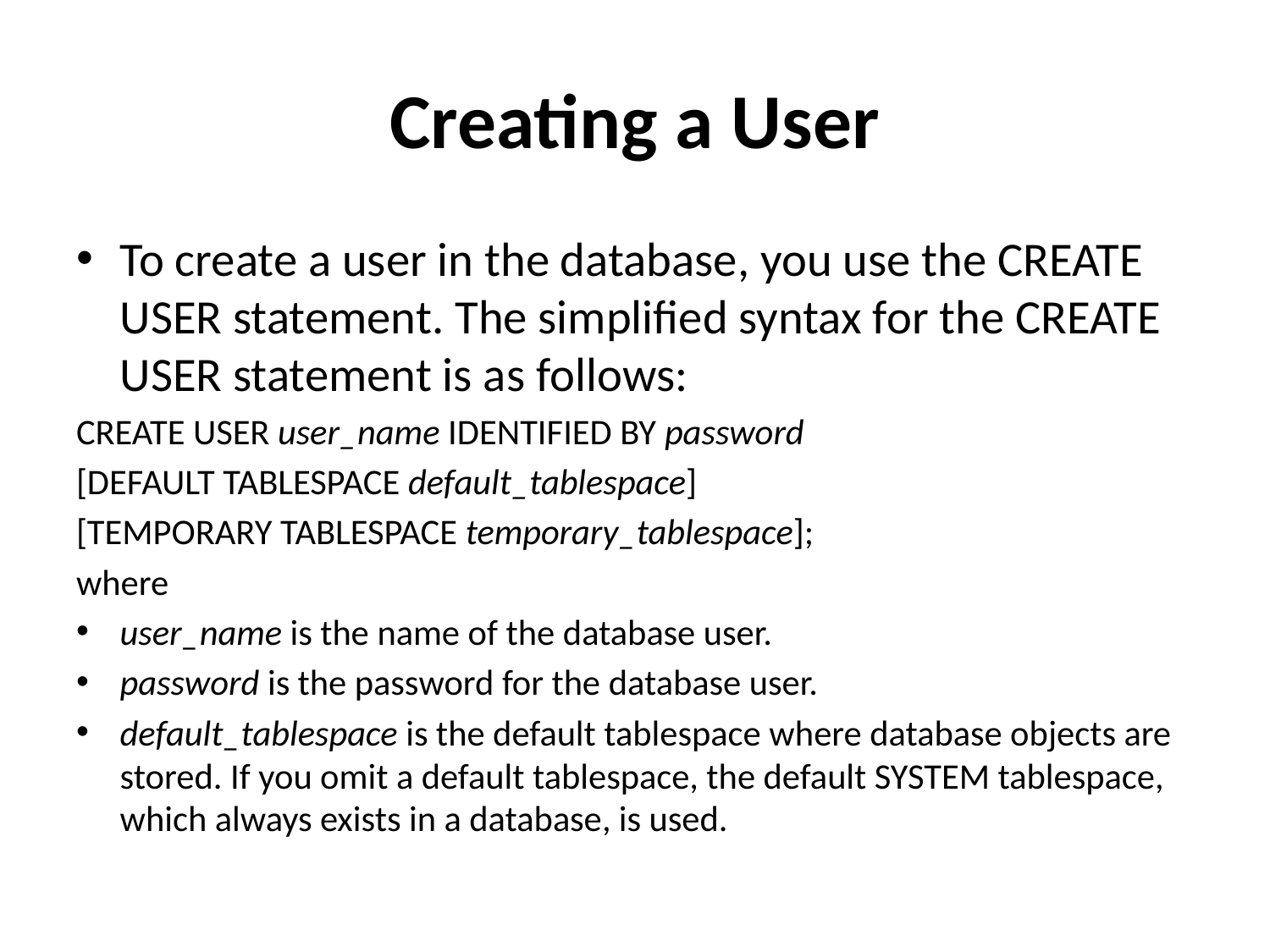

# Creating a User
To create a user in the database, you use the CREATE USER statement. The simplified syntax for the CREATE USER statement is as follows:
CREATE USER user_name IDENTIFIED BY password
[DEFAULT TABLESPACE default_tablespace]
[TEMPORARY TABLESPACE temporary_tablespace];
where
user_name is the name of the database user.
password is the password for the database user.
default_tablespace is the default tablespace where database objects are stored. If you omit a default tablespace, the default SYSTEM tablespace, which always exists in a database, is used.